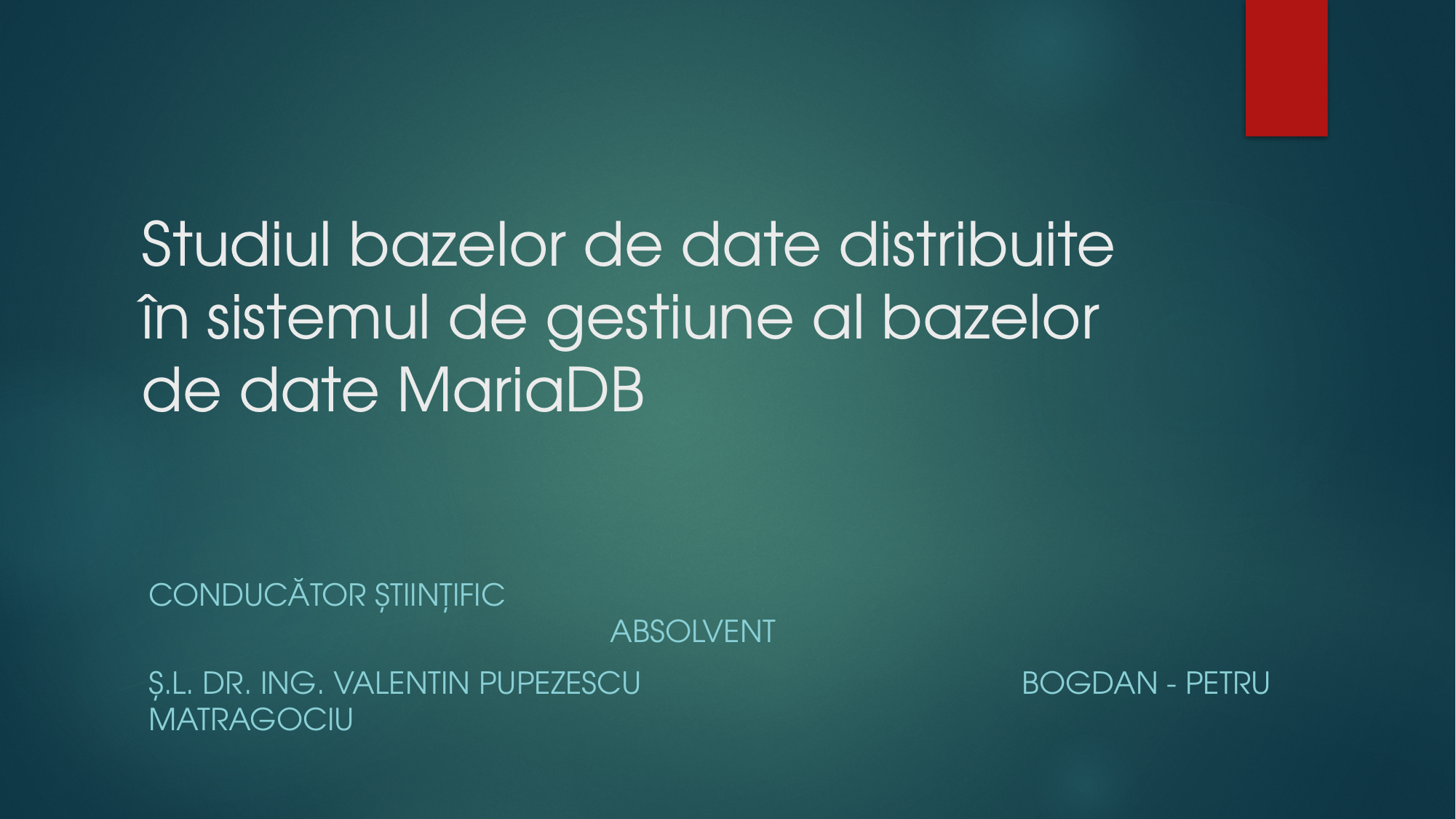

# Studiul bazelor de date distribuite în sistemul de gestiune al bazelor de date MariaDB
Conducător științific 												   Absolvent
Ș.l. Dr. Ing. Valentin PUPEZESCU				Bogdan - Petru MATRAGOCIU